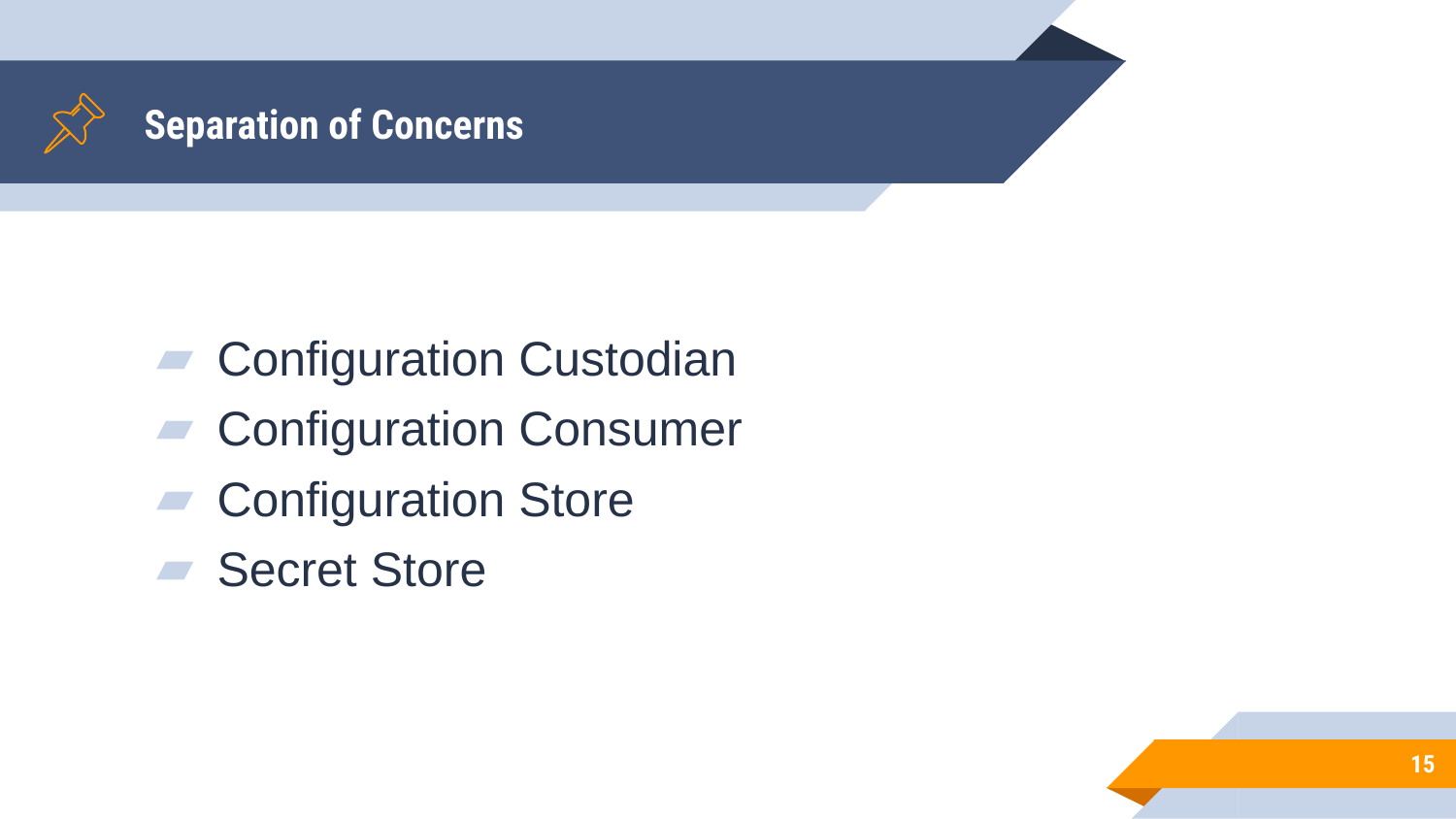

# Separation of Concerns

Configuration Custodian
Configuration Consumer
Configuration Store
Secret Store
15